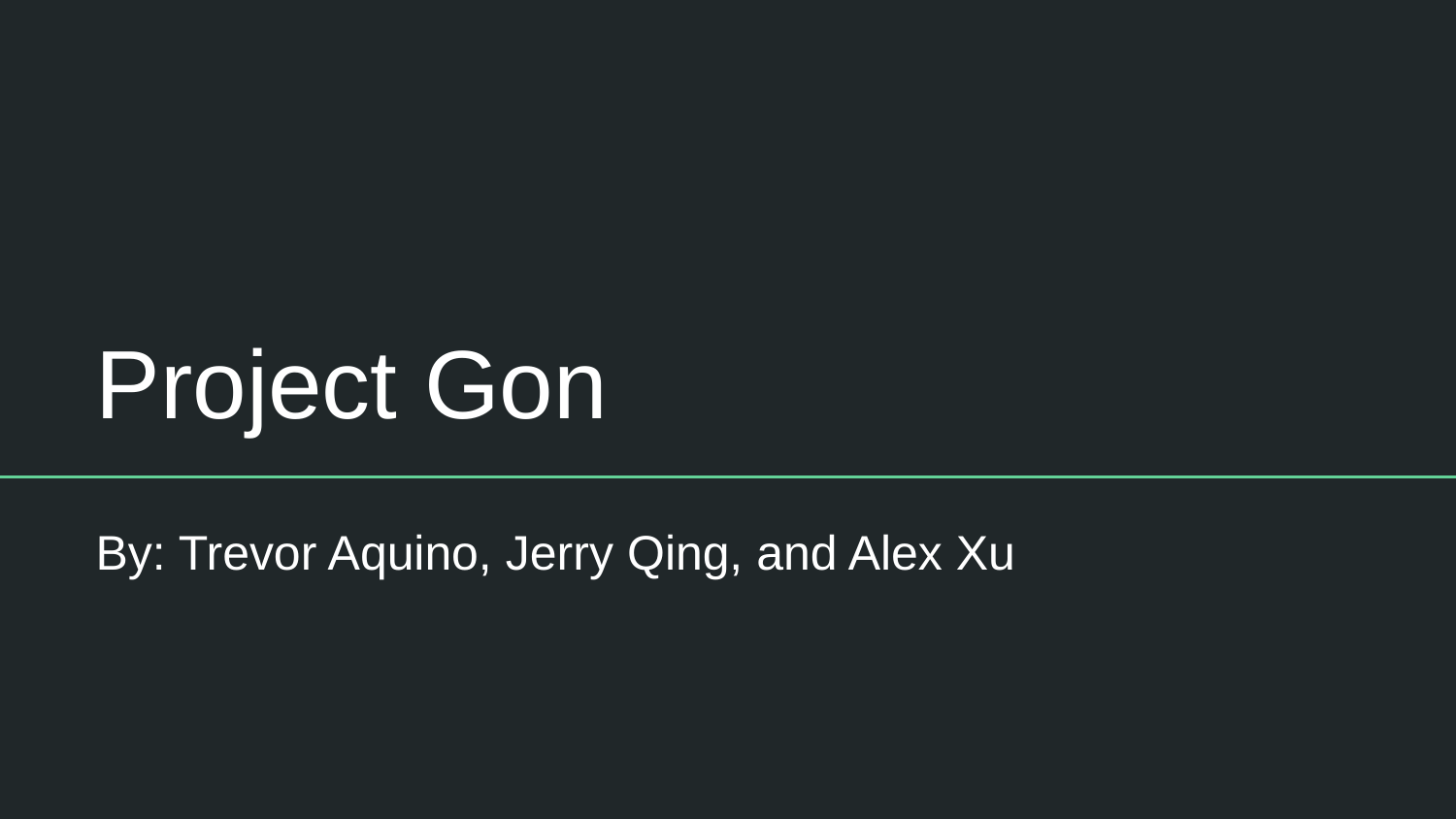

# Project Gon
By: Trevor Aquino, Jerry Qing, and Alex Xu